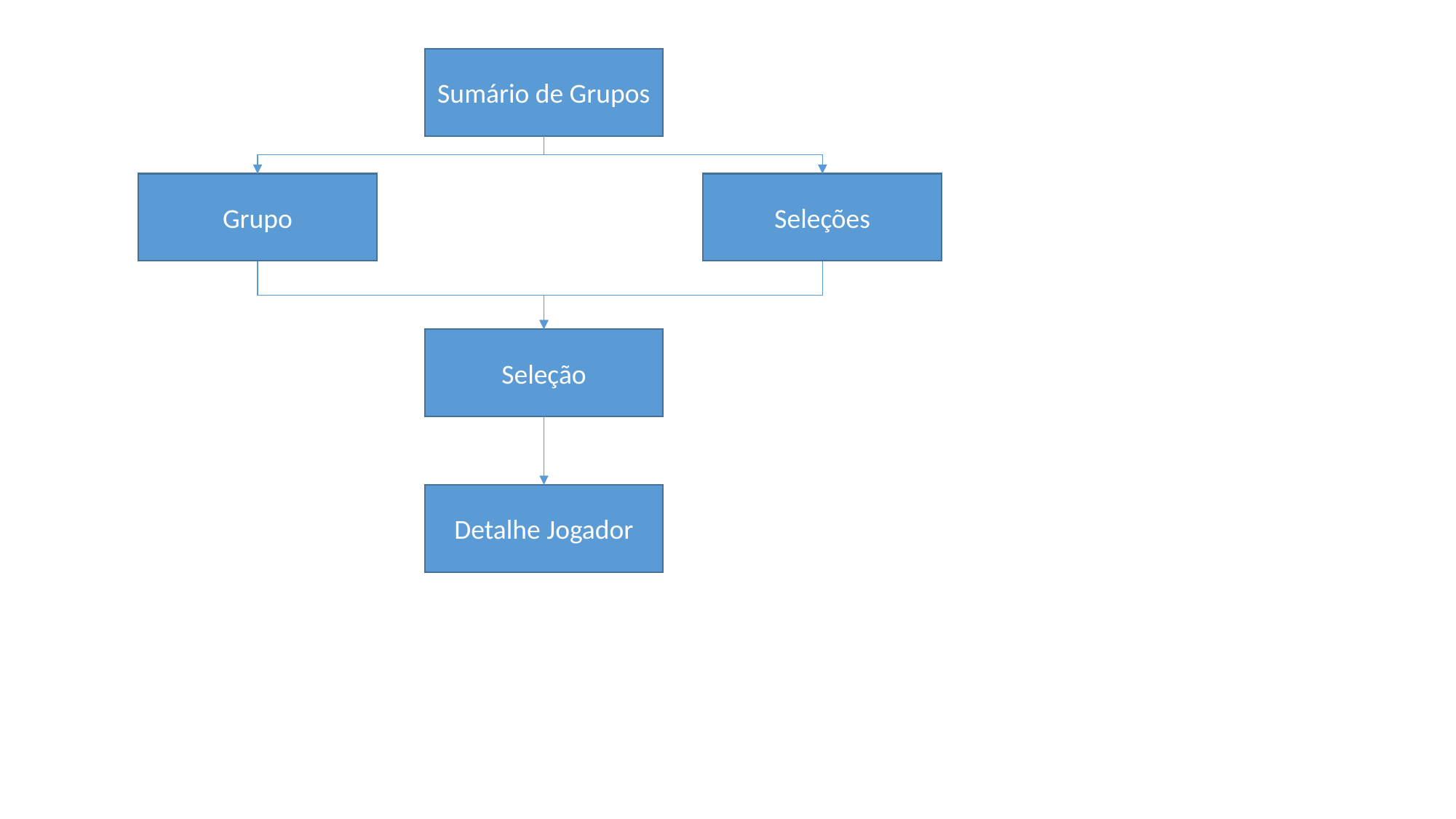

Sumário de Grupos
Seleções
Grupo
Seleção
Detalhe Jogador